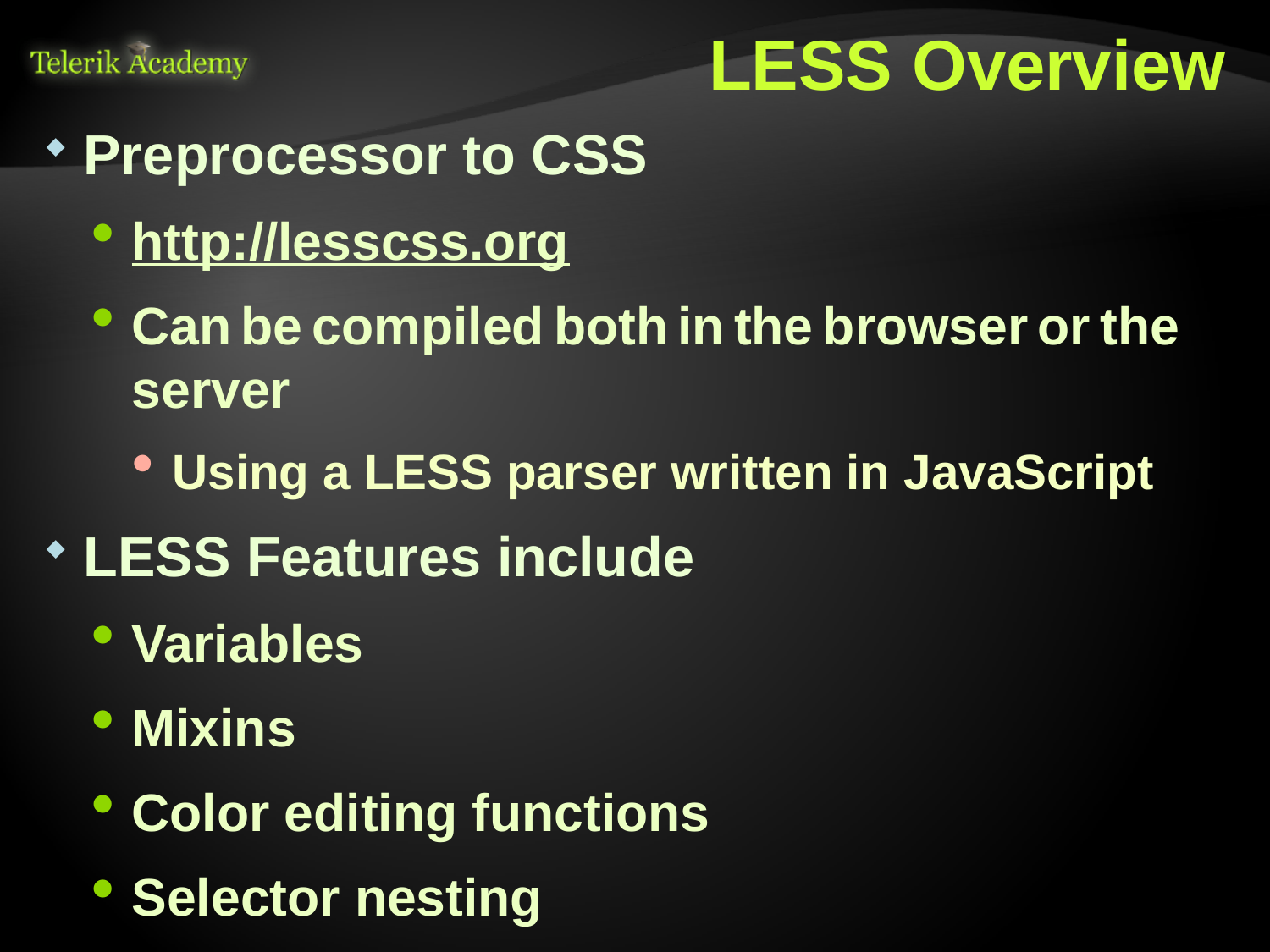

# LESS Overview
Preprocessor to CSS
http://lesscss.org
Can be compiled both in the browser or the server
Using a LESS parser written in JavaScript
LESS Features include
Variables
Mixins
Color editing functions
Selector nesting